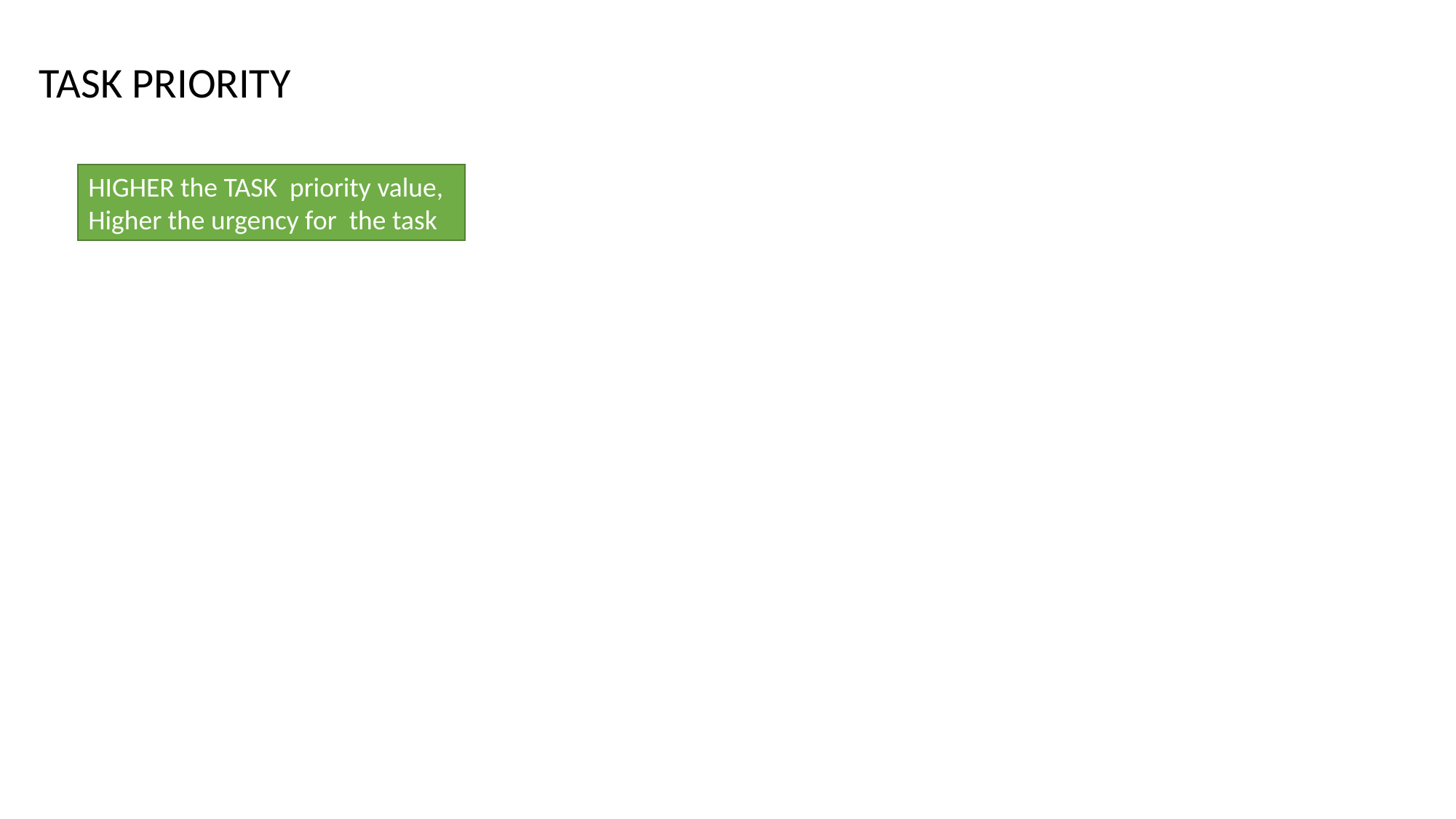

TASK PRIORITY

HIGHER the TASK  priority value, Higher the urgency for  the task